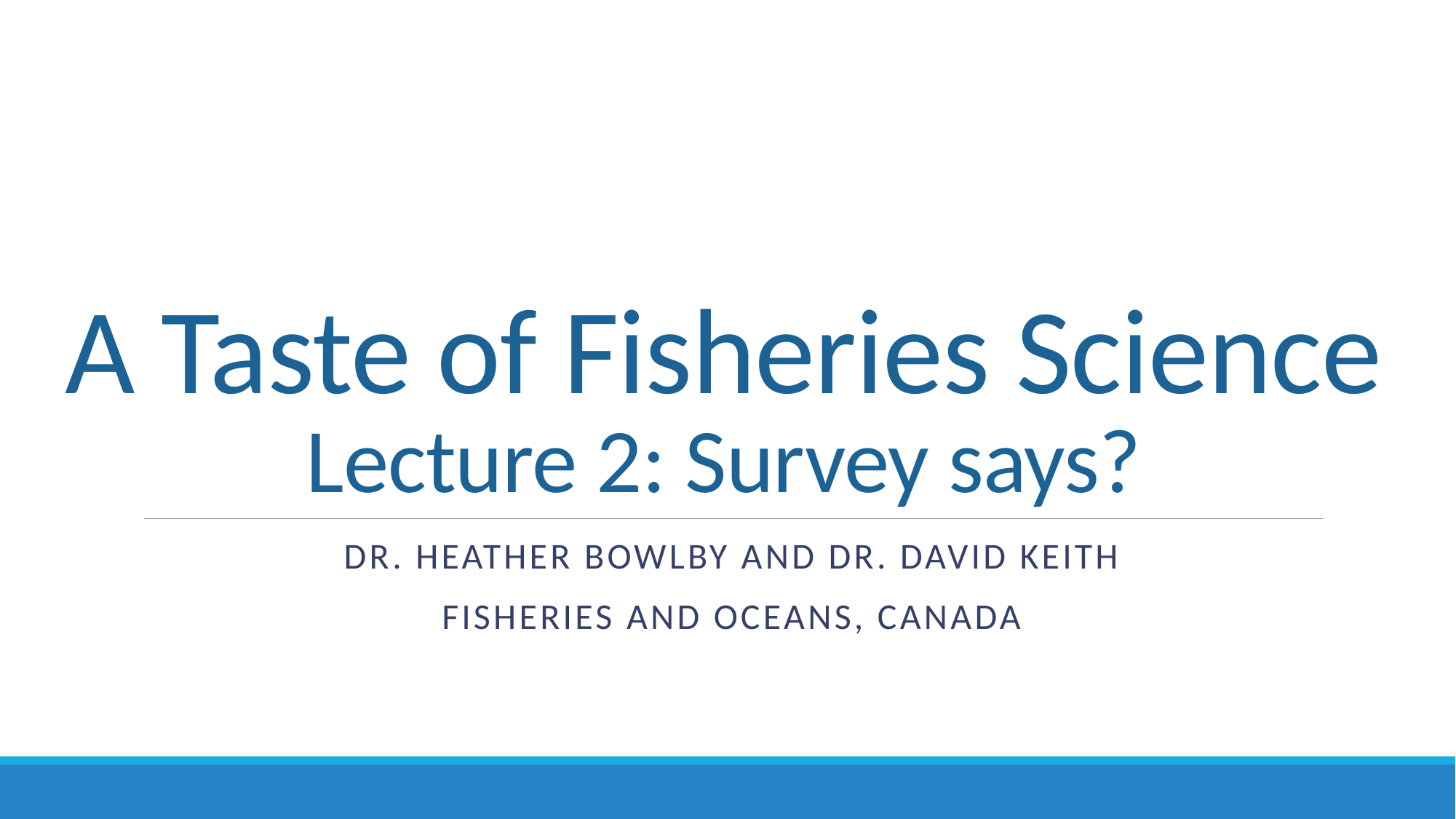

# A Taste of Fisheries Science Lecture 2: Survey says?
Dr. Heather Bowlby and Dr. David Keith
Fisheries and Oceans, Canada